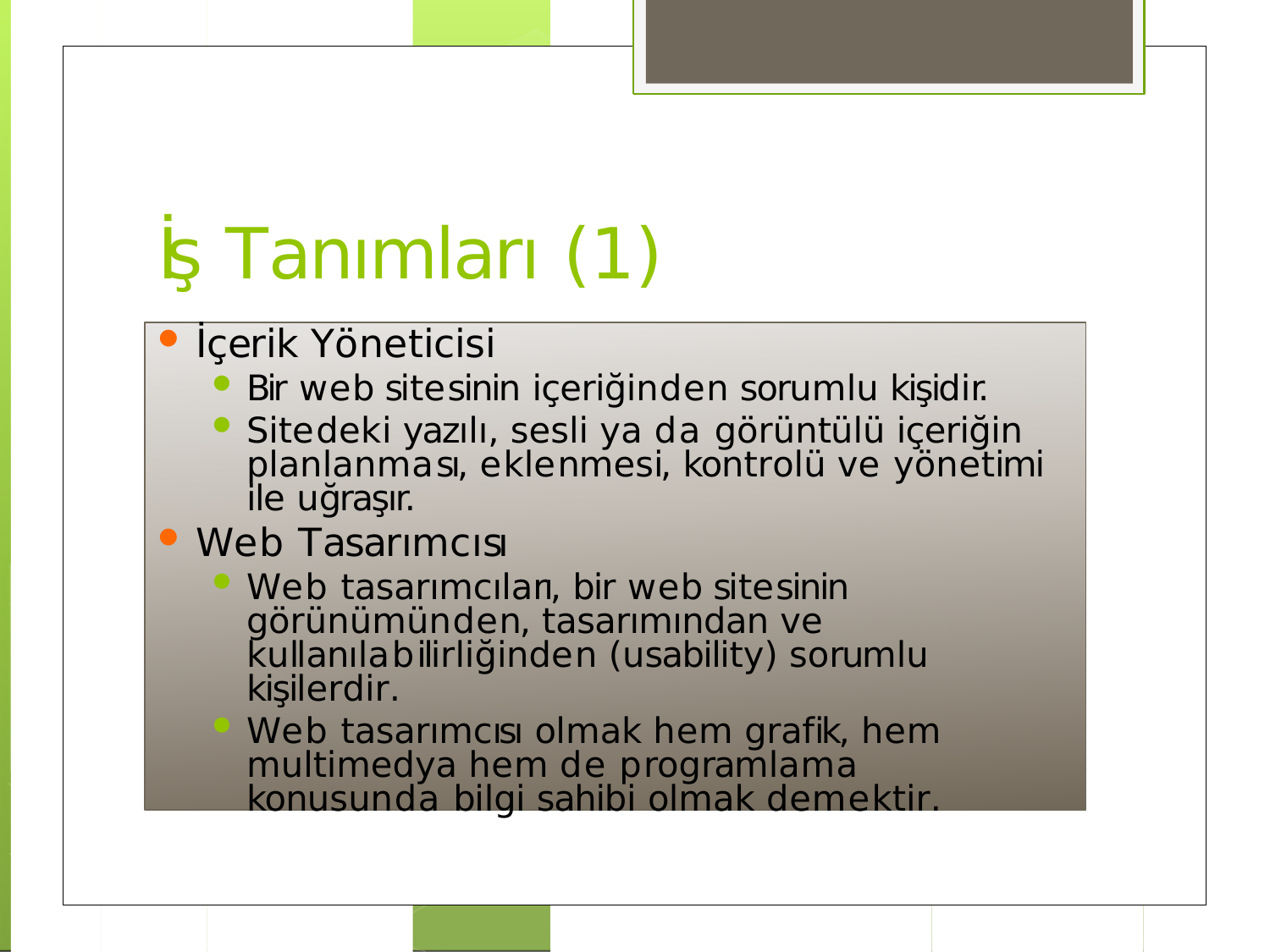

# İş Tanımları (1)
İçerik Yöneticisi
Bir web sitesinin içeriğinden sorumlu kişidir.
Sitedeki yazılı, sesli ya da görüntülü içeriğin planlanması, eklenmesi, kontrolü ve yönetimi ile uğraşır.
Web Tasarımcısı
Web tasarımcıları, bir web sitesinin görünümünden, tasarımından ve kullanılabilirliğinden (usability) sorumlu kişilerdir.
Web tasarımcısı olmak hem grafik, hem multimedya hem de programlama konusunda bilgi sahibi olmak demektir.